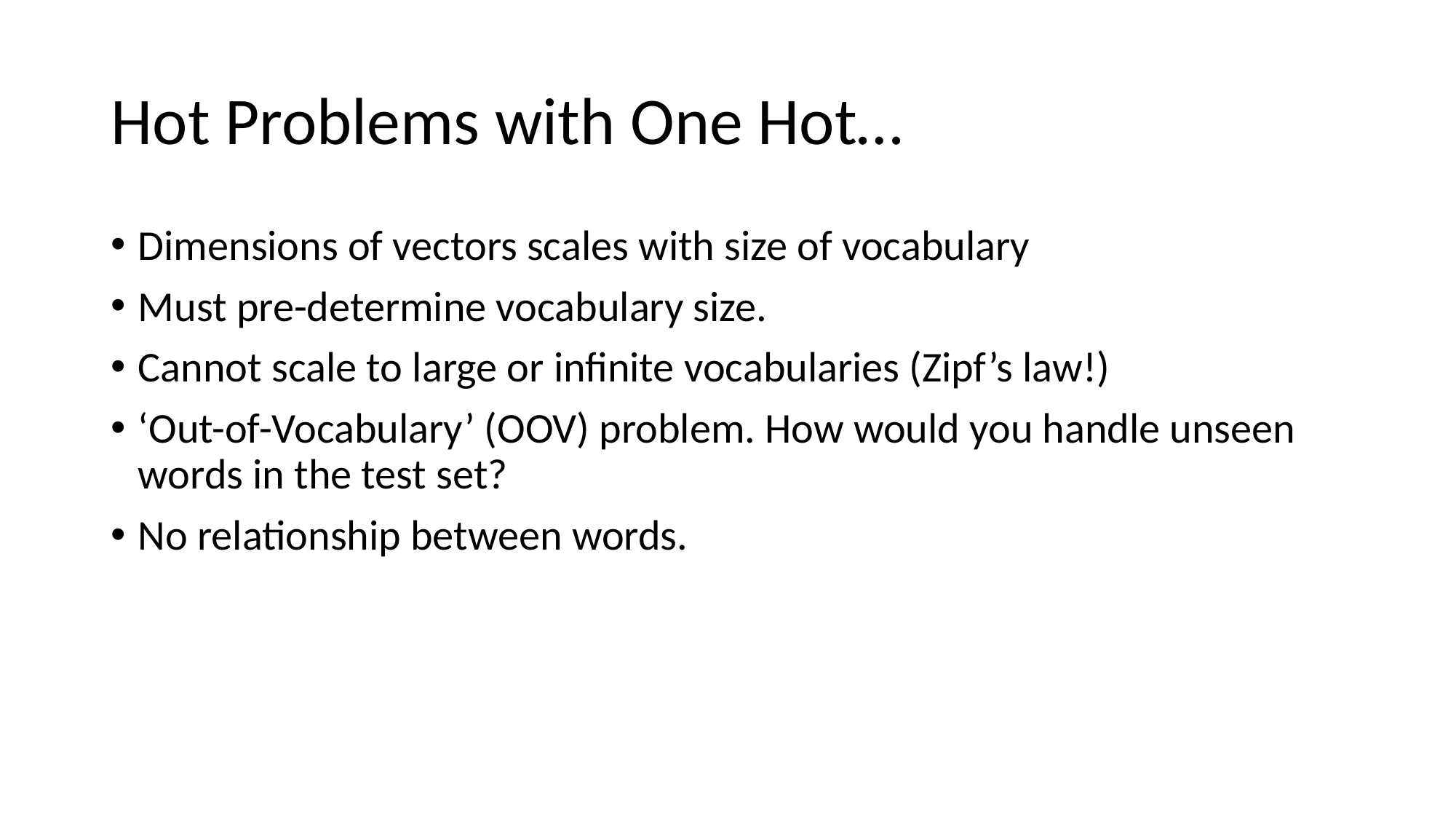

# Hot Problems with One Hot…
Dimensions of vectors scales with size of vocabulary
Must pre-determine vocabulary size.
Cannot scale to large or infinite vocabularies (Zipf’s law!)
‘Out-of-Vocabulary’ (OOV) problem. How would you handle unseen words in the test set?
No relationship between words.